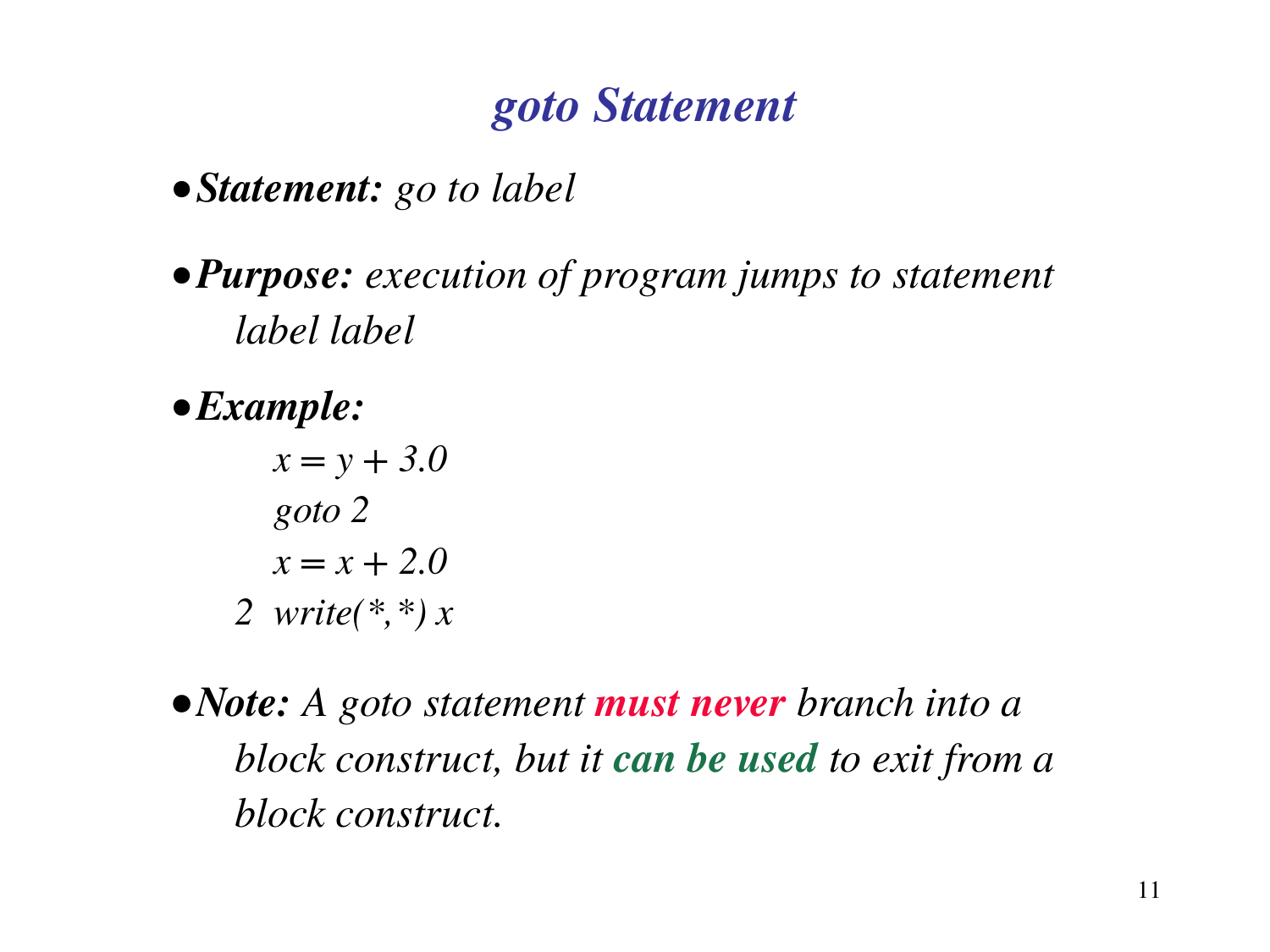

goto Statement
• Statement: go to label

• Purpose: execution of program jumps to statement label label

• Example:
    x = y + 3.0
    goto 2
    x = x + 2.0
2  write(*,*) x

• Note: A goto statement must never branch into a block construct, but it can be used to exit from a block construct.
11